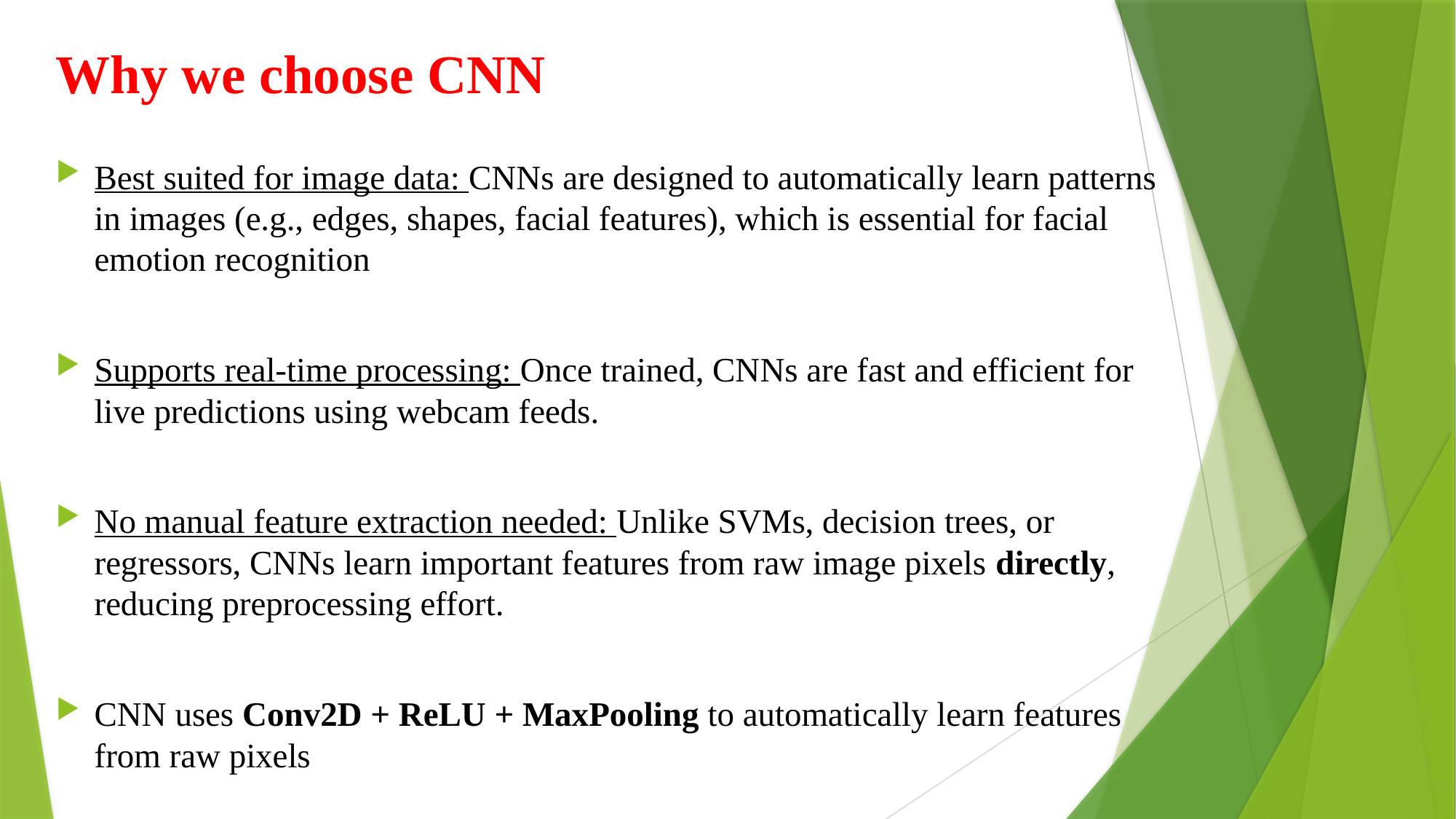

# Why we choose CNN
Best suited for image data: CNNs are designed to automatically learn patterns in images (e.g., edges, shapes, facial features), which is essential for facial emotion recognition

Supports real-time processing: Once trained, CNNs are fast and efficient for live predictions using webcam feeds.

No manual feature extraction needed: Unlike SVMs, decision trees, or regressors, CNNs learn important features from raw image pixels directly, reducing preprocessing effort.

CNN uses Conv2D + ReLU + MaxPooling to automatically learn features from raw pixels